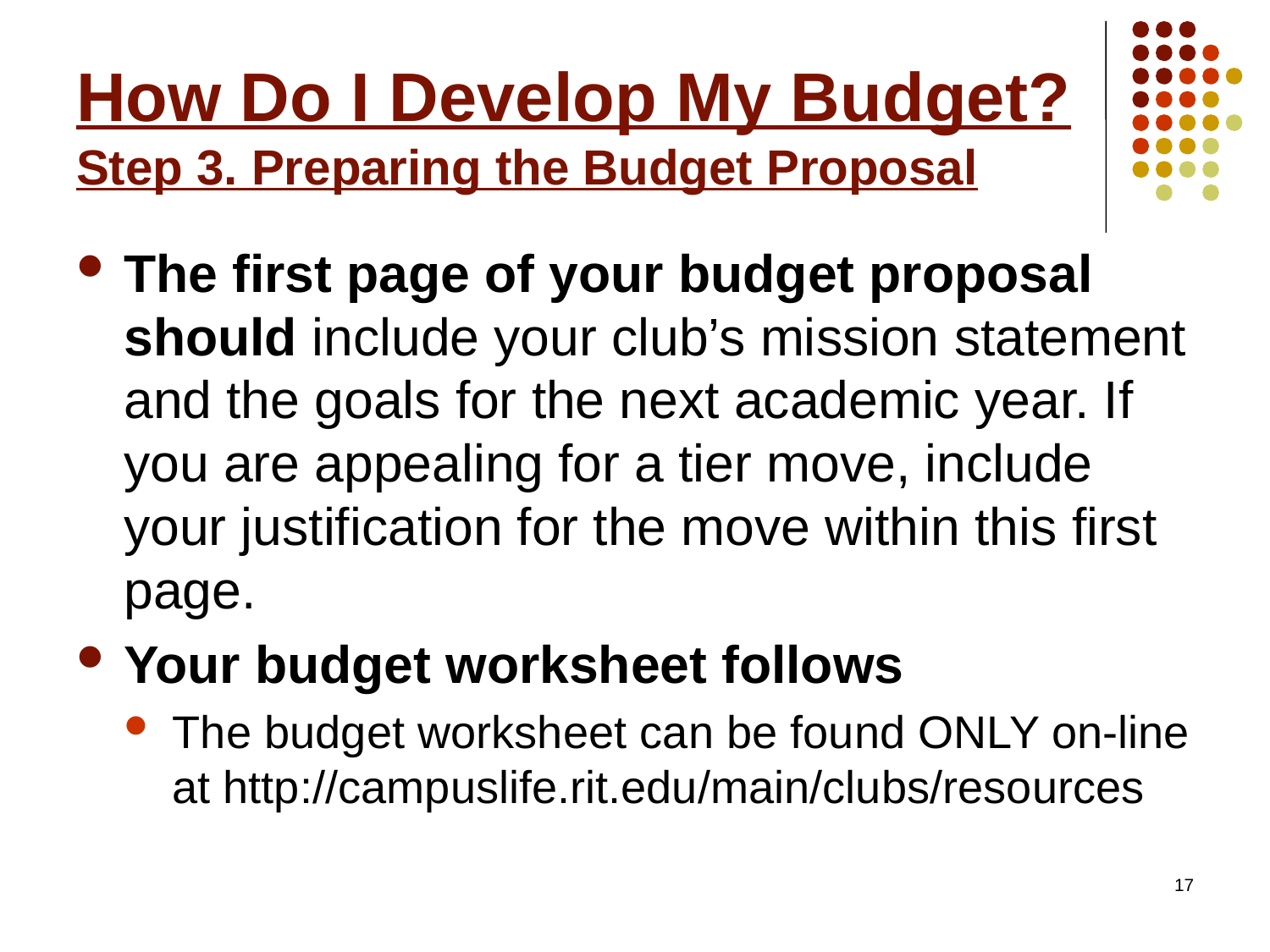

# How Do I Develop My Budget? Step 3. Preparing the Budget Proposal
The first page of your budget proposal should include your club’s mission statement and the goals for the next academic year. If you are appealing for a tier move, include your justification for the move within this first page.
Your budget worksheet follows
The budget worksheet can be found ONLY on-line at http://campuslife.rit.edu/main/clubs/resources

17